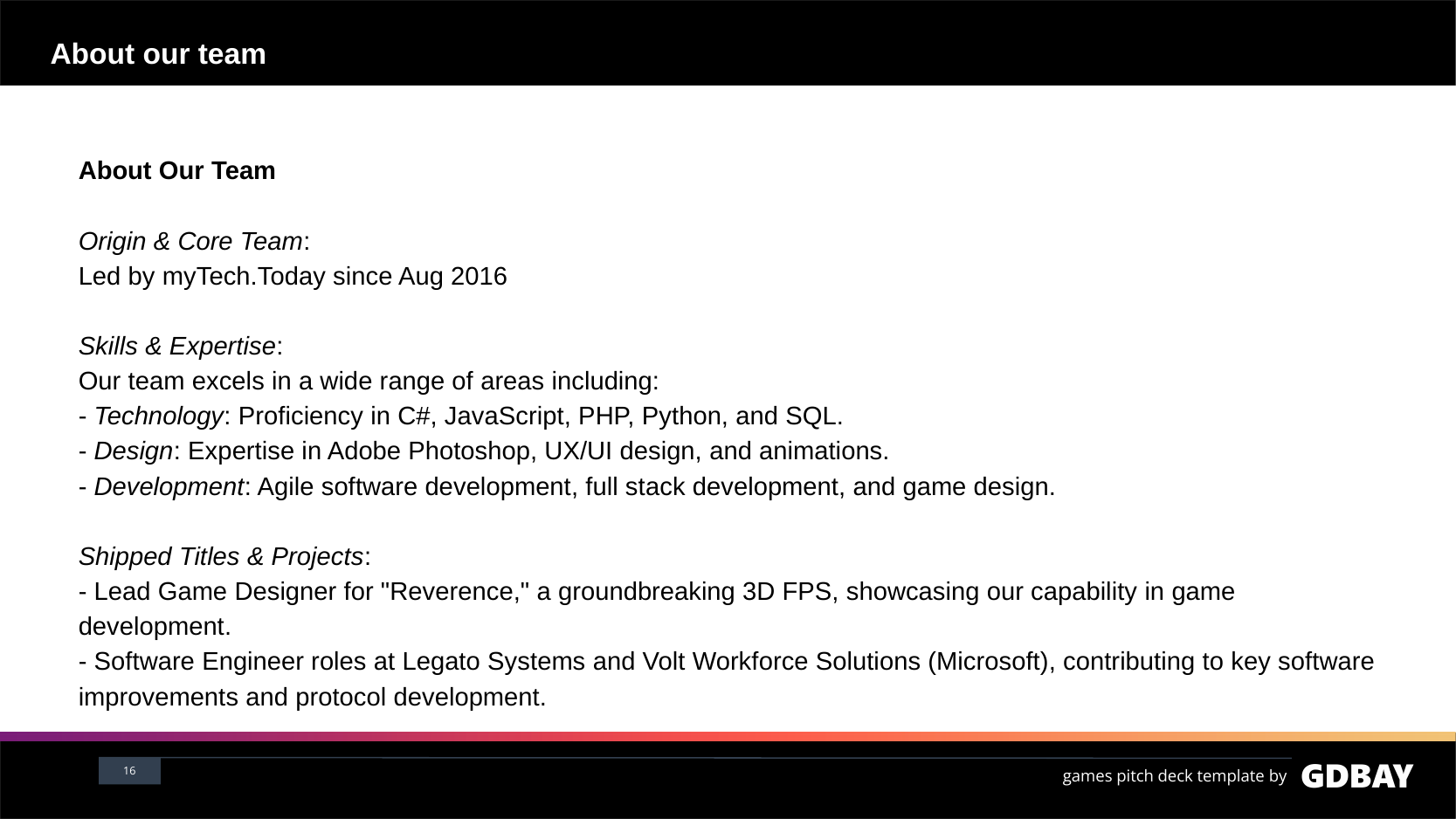

# About our team
About Our Team

Origin & Core Team:
Led by myTech.Today since Aug 2016

Skills & Expertise:
Our team excels in a wide range of areas including:
- Technology: Proficiency in C#, JavaScript, PHP, Python, and SQL.
- Design: Expertise in Adobe Photoshop, UX/UI design, and animations.
- Development: Agile software development, full stack development, and game design.

Shipped Titles & Projects:
- Lead Game Designer for "Reverence," a groundbreaking 3D FPS, showcasing our capability in game development.
- Software Engineer roles at Legato Systems and Volt Workforce Solutions (Microsoft), contributing to key software improvements and protocol development.
16